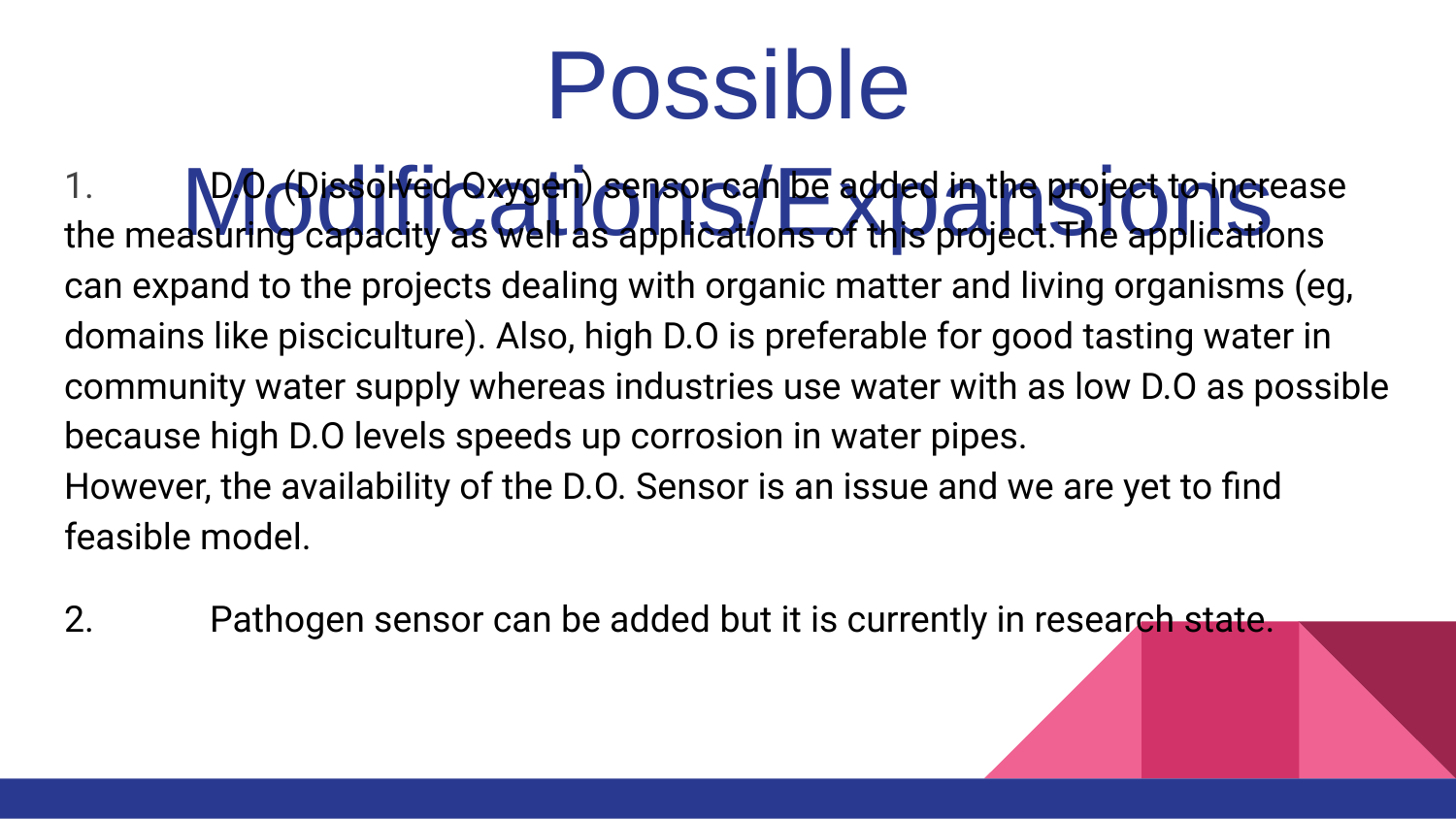

# Possible Modifications/Expansions
1.	D.O. (Dissolved Oxygen) sensor can be added in the project to increase the measuring capacity as well as applications of this project.The applications can expand to the projects dealing with organic matter and living organisms (eg, domains like pisciculture). Also, high D.O is preferable for good tasting water in community water supply whereas industries use water with as low D.O as possible because high D.O levels speeds up corrosion in water pipes.
However, the availability of the D.O. Sensor is an issue and we are yet to find feasible model.
2. 	Pathogen sensor can be added but it is currently in research state.